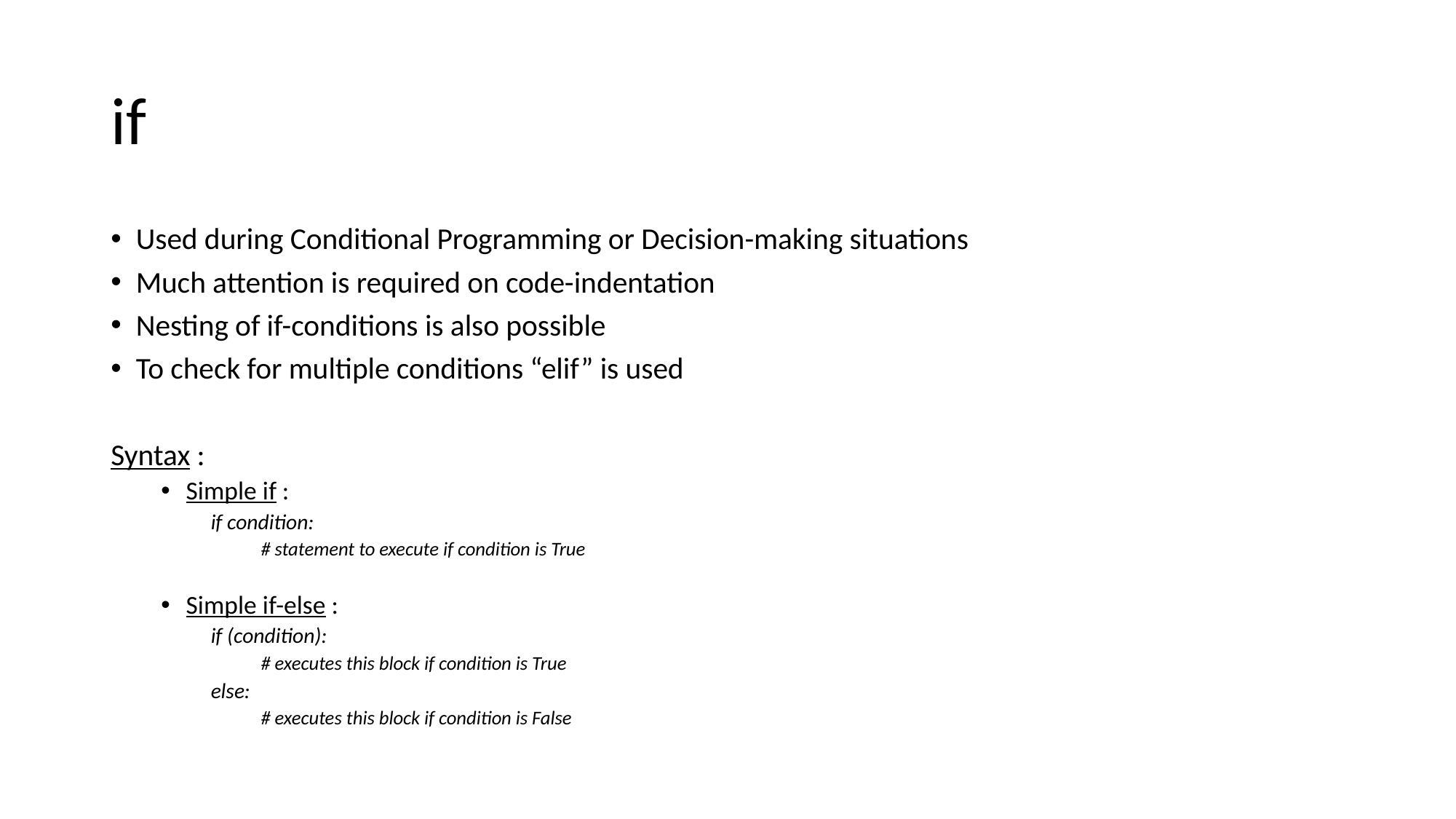

# if
Used during Conditional Programming or Decision-making situations
Much attention is required on code-indentation
Nesting of if-conditions is also possible
To check for multiple conditions “elif” is used

Syntax :
Simple if :
if condition:
# statement to execute if condition is True

Simple if-else :
if (condition):
# executes this block if condition is True
else:
# executes this block if condition is False